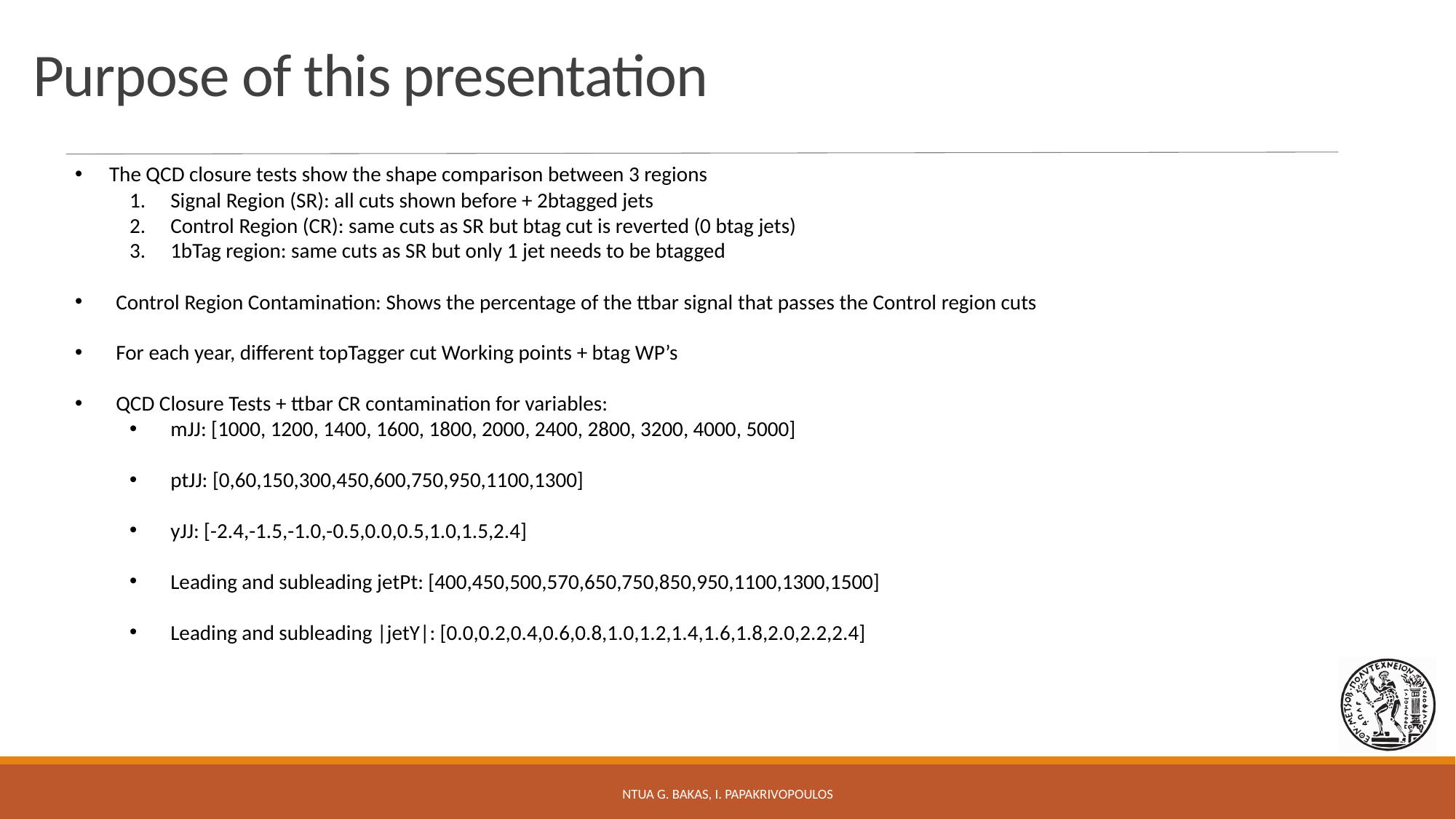

Purpose of this presentation
The QCD closure tests show the shape comparison between 3 regions
Signal Region (SR): all cuts shown before + 2btagged jets
Control Region (CR): same cuts as SR but btag cut is reverted (0 btag jets)
1bTag region: same cuts as SR but only 1 jet needs to be btagged

Control Region Contamination: Shows the percentage of the ttbar signal that passes the Control region cuts

For each year, different topTagger cut Working points + btag WP’s

QCD Closure Tests + ttbar CR contamination for variables:
mJJ: [1000, 1200, 1400, 1600, 1800, 2000, 2400, 2800, 3200, 4000, 5000]

ptJJ: [0,60,150,300,450,600,750,950,1100,1300]

yJJ: [-2.4,-1.5,-1.0,-0.5,0.0,0.5,1.0,1.5,2.4]

Leading and subleading jetPt: [400,450,500,570,650,750,850,950,1100,1300,1500]

Leading and subleading |jetY|: [0.0,0.2,0.4,0.6,0.8,1.0,1.2,1.4,1.6,1.8,2.0,2.2,2.4]

NTUA G. Bakas, I. Papakrivopoulos